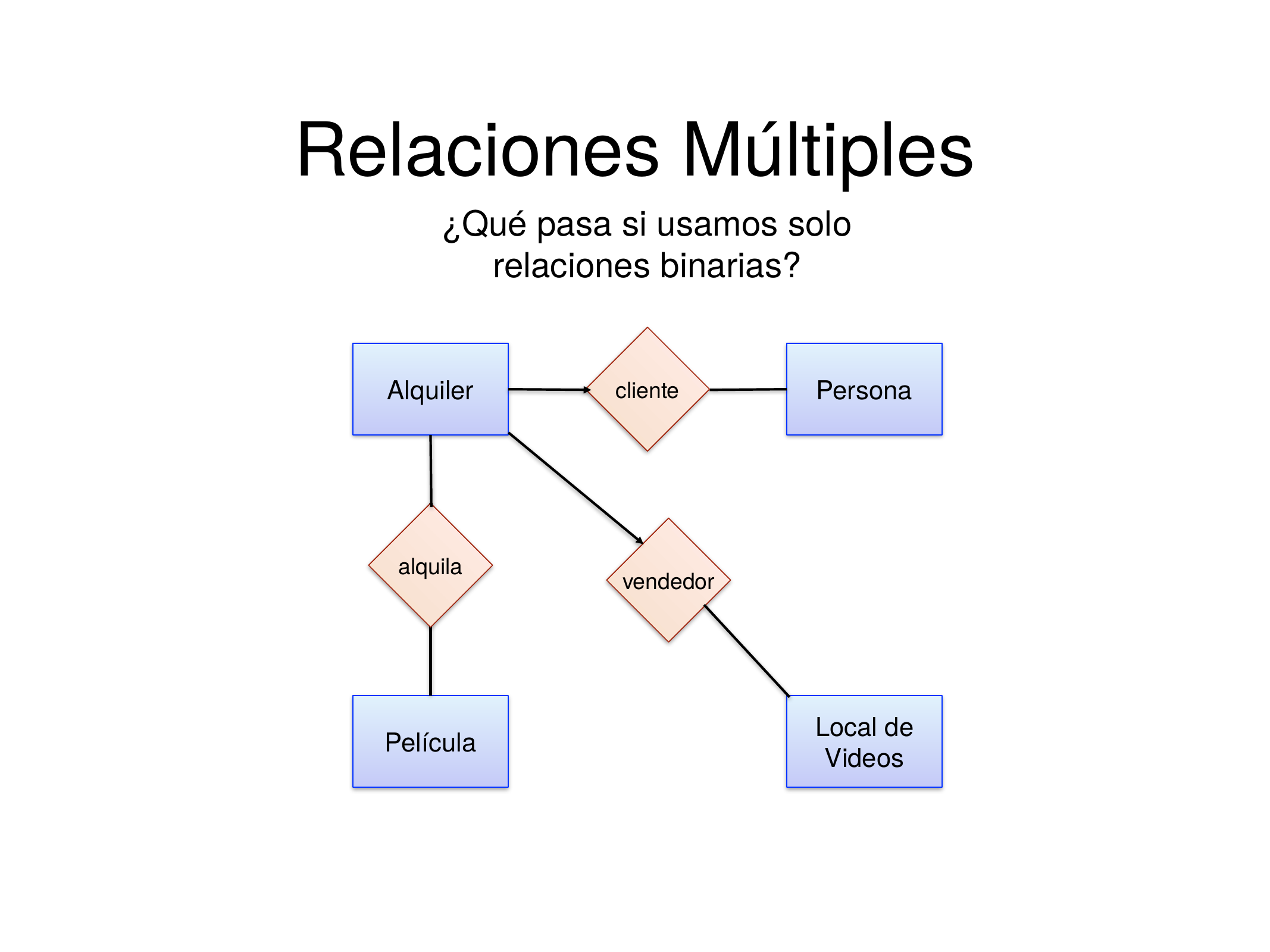

Relaciones Múltiples
¿Qué pasa si usamos solo relaciones binarias?
cliente
Alquiler
Persona
alquila
vendedor
Película
Local de Videos